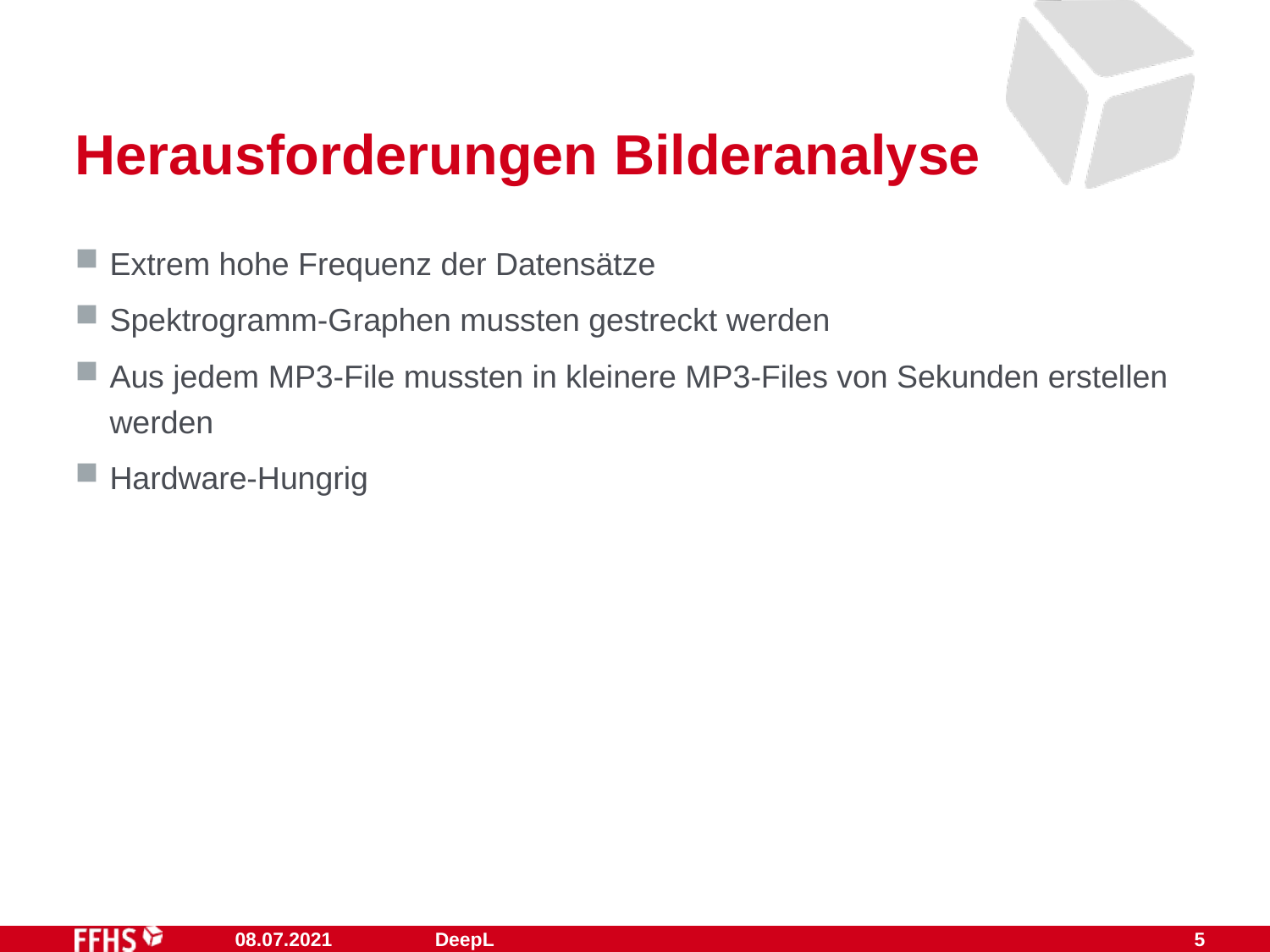

# Herausforderungen Bilderanalyse
Extrem hohe Frequenz der Datensätze
Spektrogramm-Graphen mussten gestreckt werden
Aus jedem MP3-File mussten in kleinere MP3-Files von Sekunden erstellen werden
Hardware-Hungrig

08.07.2021
DeepL
5